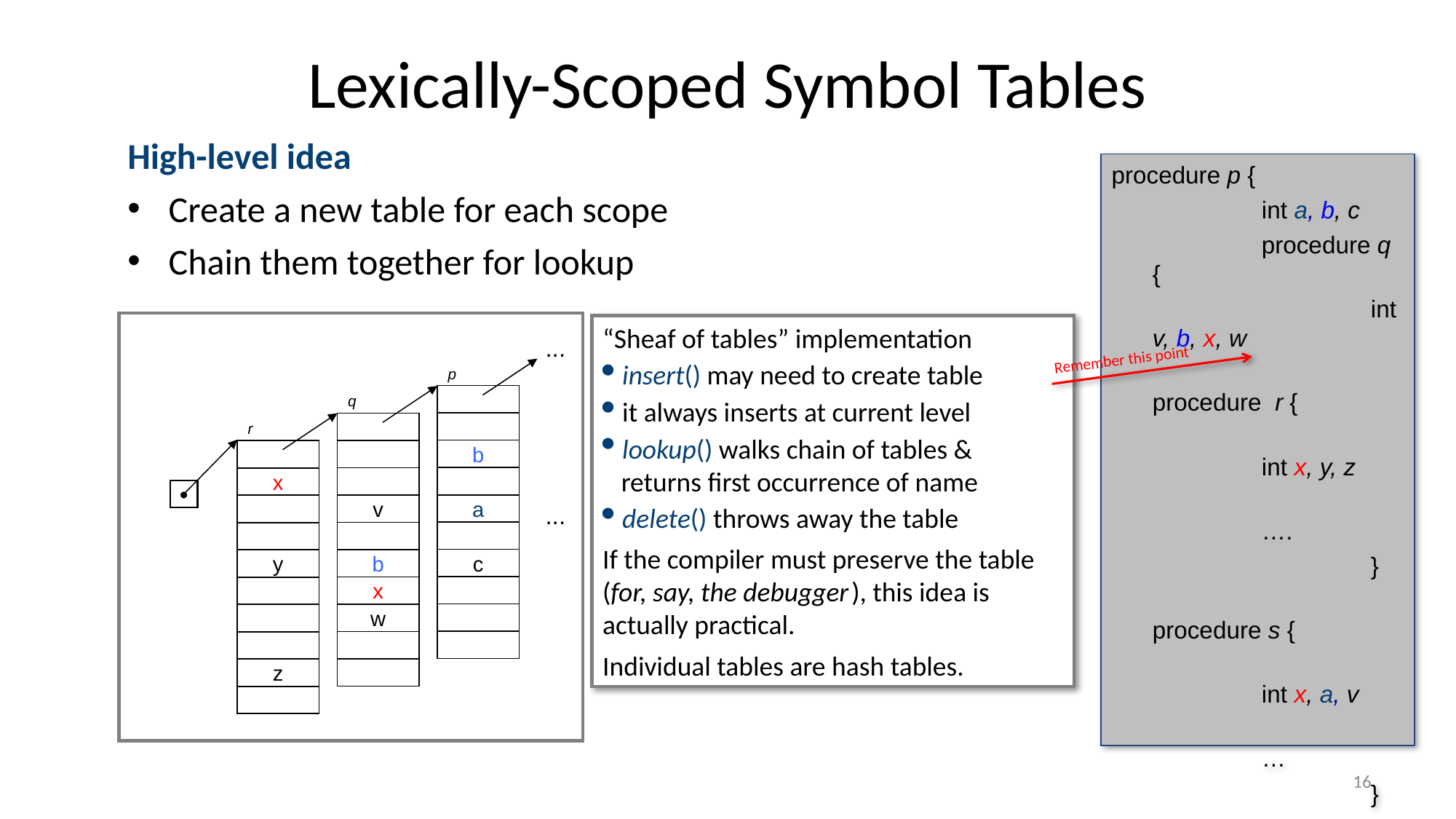

Lexically-Scoped Symbol Tables
High-level idea
Create a new table for each scope
Chain them together for lookup
procedure p {
		int a, b, c
		procedure q {
			int v, b, x, w
			procedure  r {
				int x, y, z
				….
			}
			procedure s {
				int x, a, v
				…
			}
			… r … s
		}
		… q …
}

...
p

q

r

b

x
•

v

a
...

c
b
y

x

w

z

“Sheaf of tables” implementation
 insert() may need to create table
 it always inserts at current level
 lookup() walks chain of tables &
   returns first occurrence of name
 delete() throws away the table
If the compiler must preserve the table (for, say, the debugger ), this idea is actually practical.
Individual tables are hash tables.
Remember this point
16